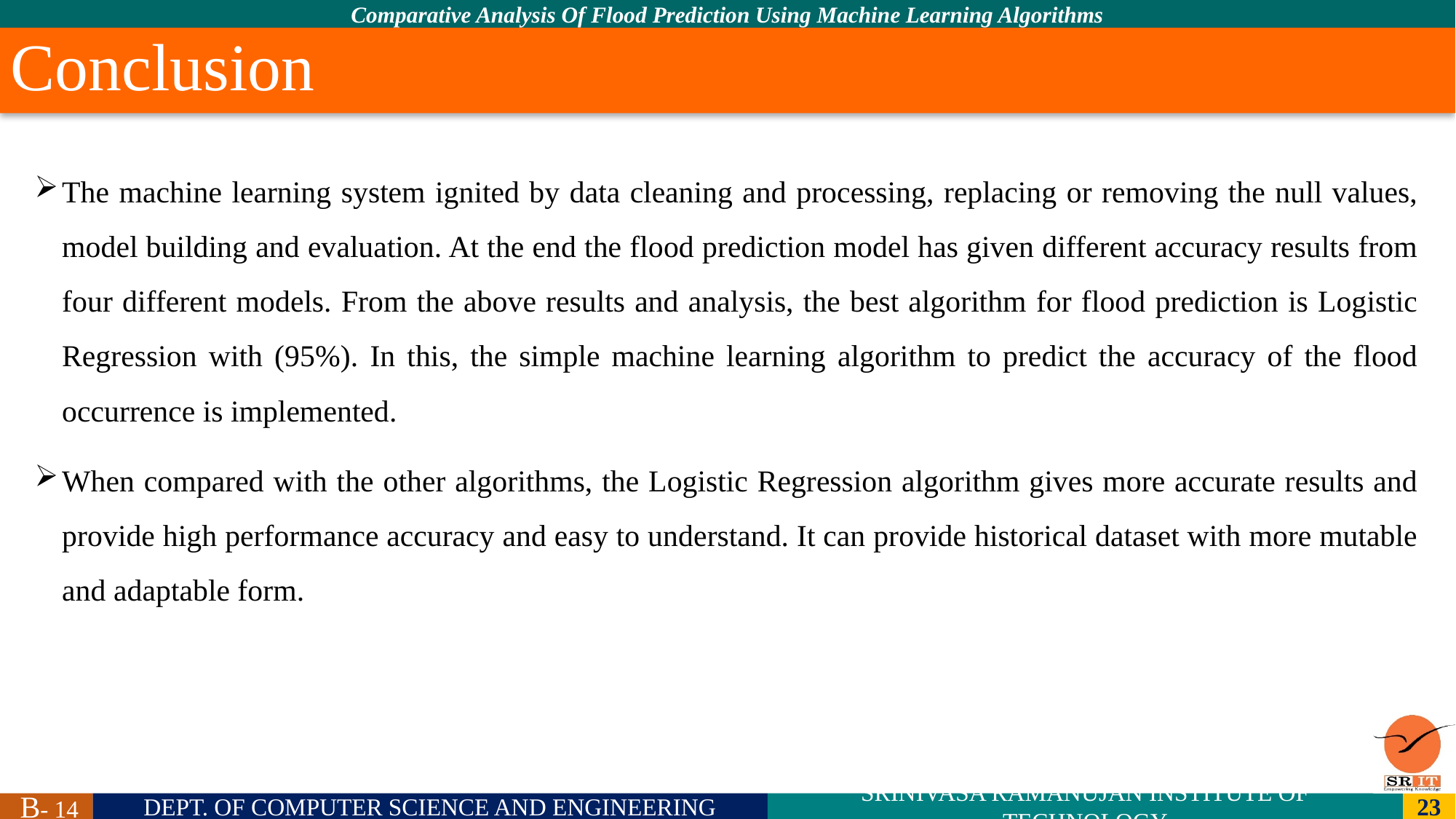

# Conclusion
The machine learning system ignited by data cleaning and processing, replacing or removing the null values, model building and evaluation. At the end the flood prediction model has given different accuracy results from four different models. From the above results and analysis, the best algorithm for flood prediction is Logistic Regression with (95%). In this, the simple machine learning algorithm to predict the accuracy of the flood occurrence is implemented.
When compared with the other algorithms, the Logistic Regression algorithm gives more accurate results and provide high performance accuracy and easy to understand. It can provide historical dataset with more mutable and adaptable form.